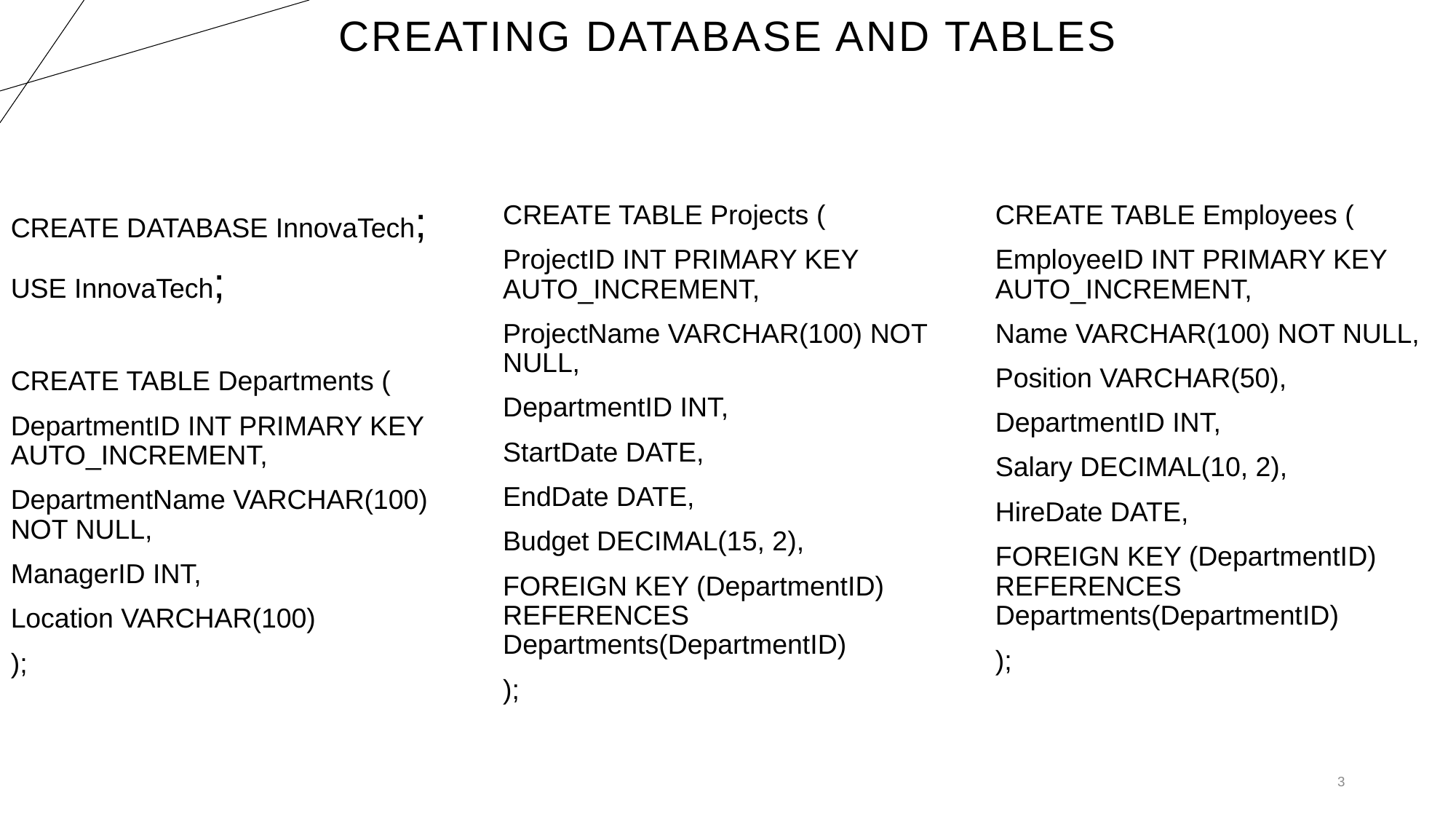

# Creating database and tables
CREATE DATABASE InnovaTech;
USE InnovaTech;

CREATE TABLE Departments (
DepartmentID INT PRIMARY KEY AUTO_INCREMENT,
DepartmentName VARCHAR(100) NOT NULL,
ManagerID INT,
Location VARCHAR(100)
);
CREATE TABLE Projects (
ProjectID INT PRIMARY KEY AUTO_INCREMENT,
ProjectName VARCHAR(100) NOT NULL,
DepartmentID INT,
StartDate DATE,
EndDate DATE,
Budget DECIMAL(15, 2),
FOREIGN KEY (DepartmentID) REFERENCES Departments(DepartmentID)
);
CREATE TABLE Employees (
EmployeeID INT PRIMARY KEY AUTO_INCREMENT,
Name VARCHAR(100) NOT NULL,
Position VARCHAR(50),
DepartmentID INT,
Salary DECIMAL(10, 2),
HireDate DATE,
FOREIGN KEY (DepartmentID) REFERENCES Departments(DepartmentID)
);
3